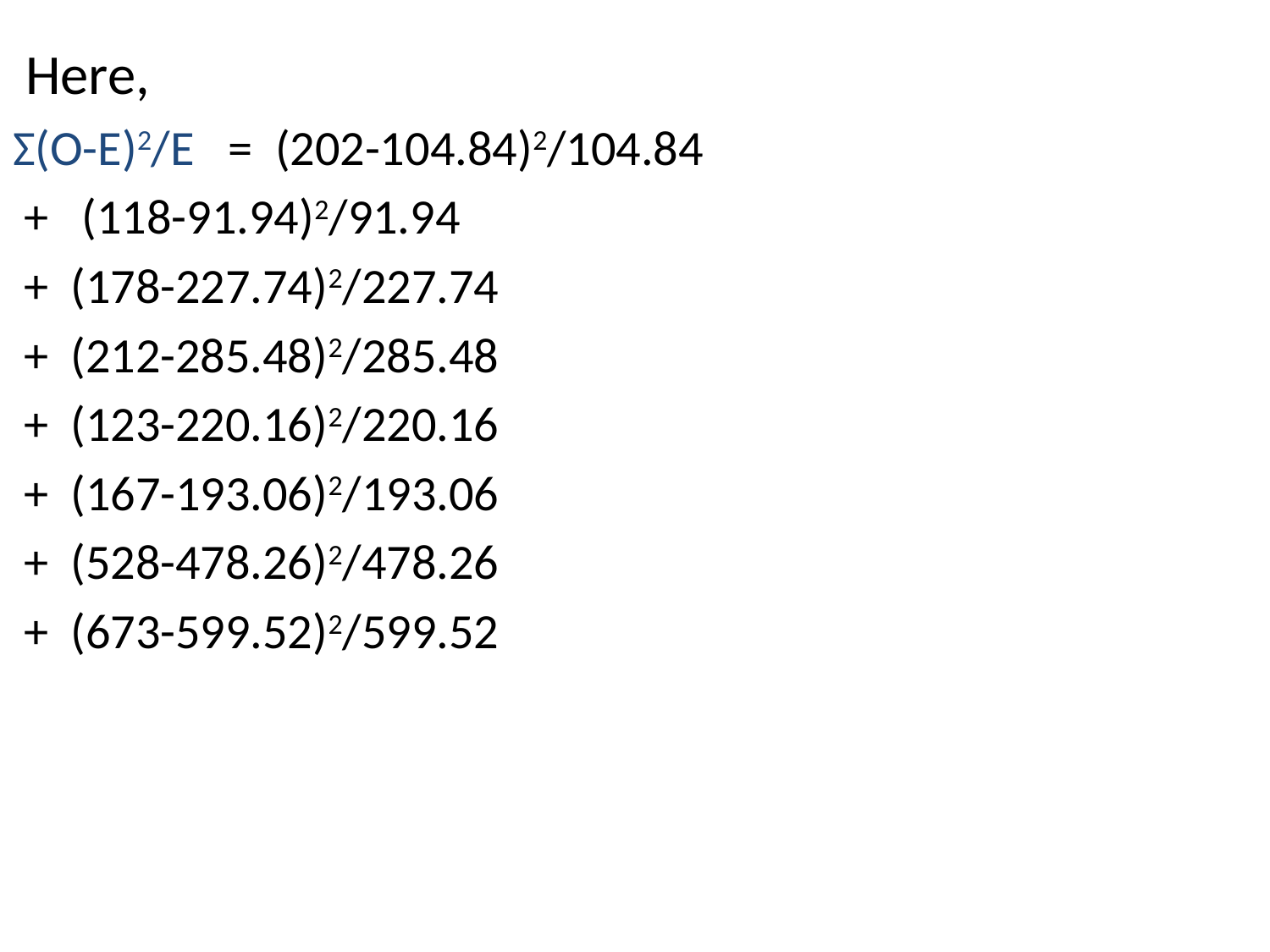

Here,
Σ(O-E)2/E   =  (202-104.84)2/104.84
 +   (118-91.94)2/91.94
 +  (178-227.74)2/227.74
 +  (212-285.48)2/285.48
 +  (123-220.16)2/220.16
 +  (167-193.06)2/193.06
 +  (528-478.26)2/478.26
 +  (673-599.52)2/599.52